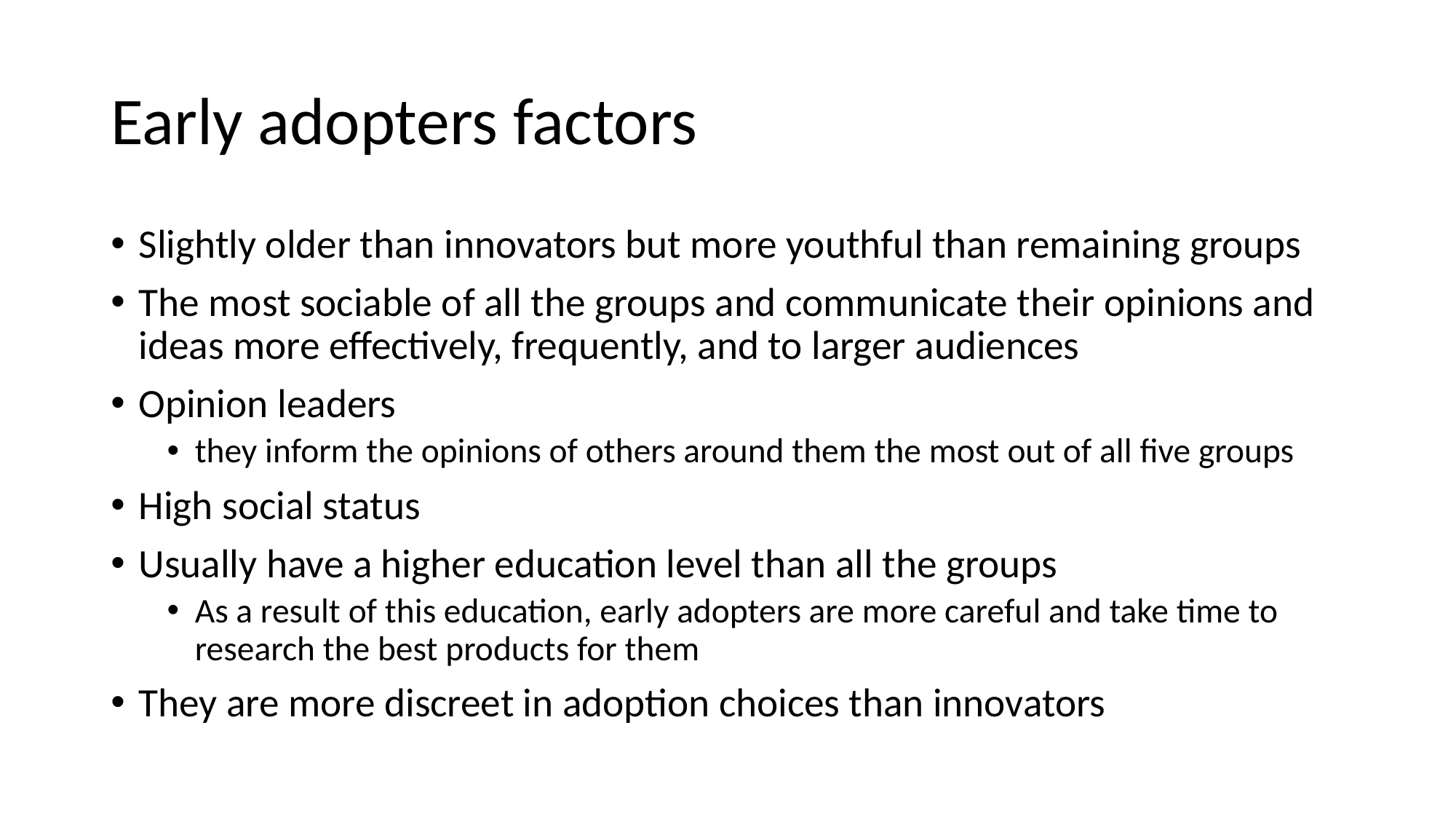

# Early adopters factors
Slightly older than innovators but more youthful than remaining groups
The most sociable of all the groups and communicate their opinions and ideas more effectively, frequently, and to larger audiences
Opinion leaders
they inform the opinions of others around them the most out of all five groups
High social status
Usually have a higher education level than all the groups
As a result of this education, early adopters are more careful and take time to research the best products for them
They are more discreet in adoption choices than innovators